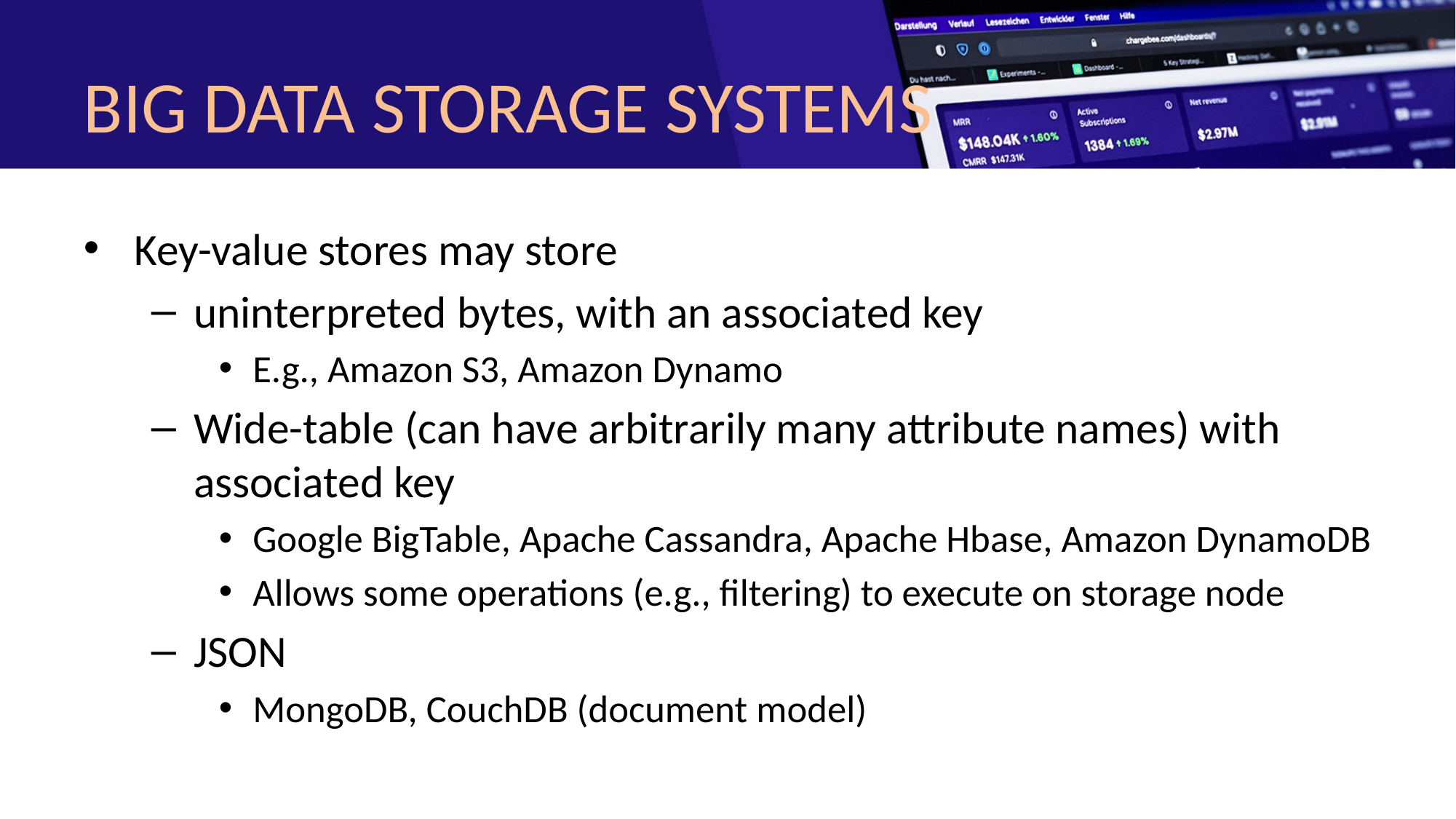

# BIG DATA STORAGE SYSTEMS
Key-value stores may store
uninterpreted bytes, with an associated key
E.g., Amazon S3, Amazon Dynamo
Wide-table (can have arbitrarily many attribute names) with associated key
Google BigTable, Apache Cassandra, Apache Hbase, Amazon DynamoDB
Allows some operations (e.g., filtering) to execute on storage node
JSON
MongoDB, CouchDB (document model)